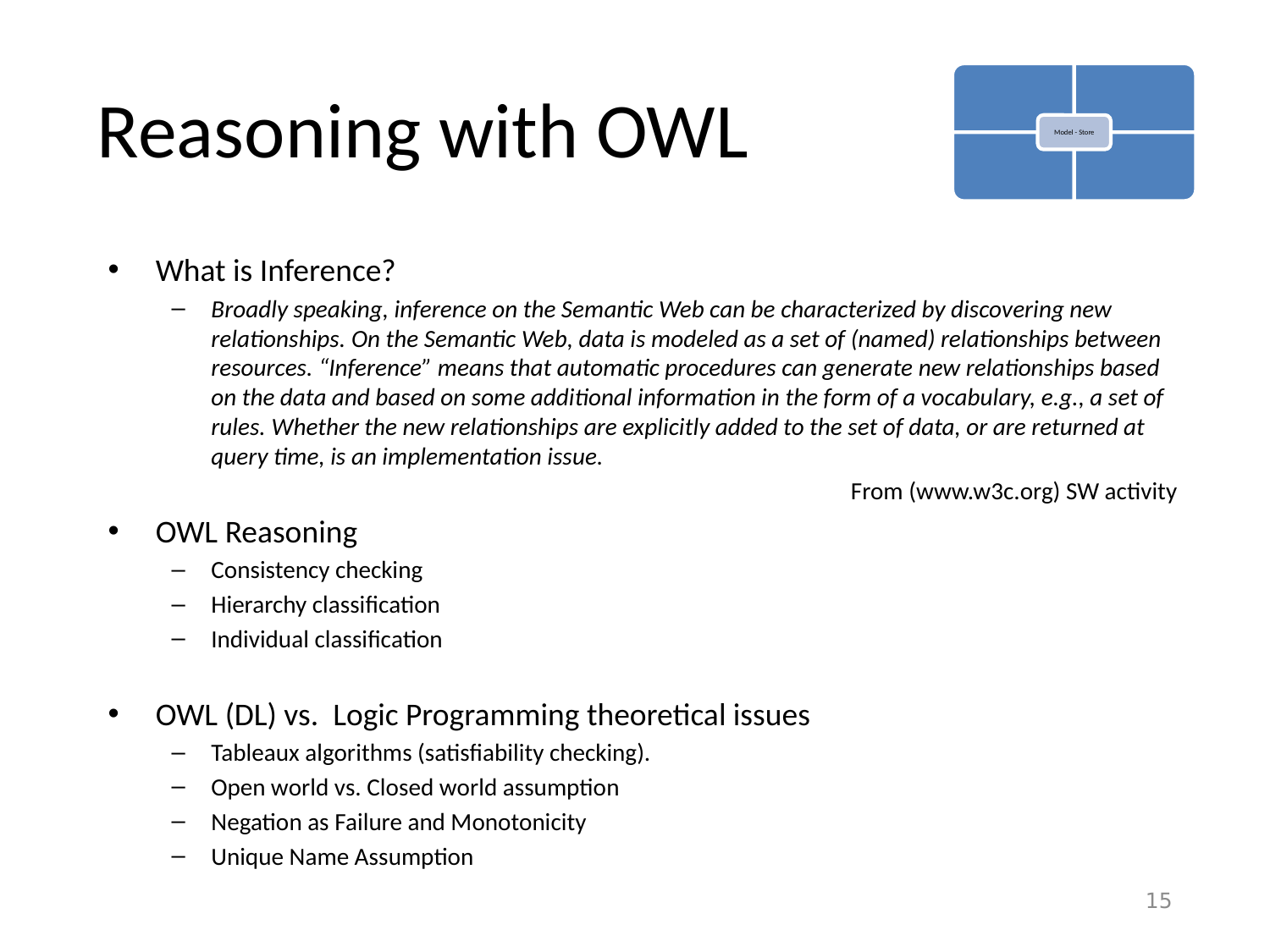

# Reasoning with OWL
Model - Store
(Input -  Output)
Query
Manipulate

What is Inference?
Broadly speaking, inference on the Semantic Web can be characterized by discovering new relationships. On the Semantic Web, data is modeled as a set of (named) relationships between resources. “Inference” means that automatic procedures can generate new relationships based on the data and based on some additional information in the form of a vocabulary, e.g., a set of rules. Whether the new relationships are explicitly added to the set of data, or are returned at query time, is an implementation issue.
From (www.w3c.org) SW activity
OWL Reasoning
Consistency checking
Hierarchy classification
Individual classification

OWL (DL) vs.  Logic Programming theoretical issues
Tableaux algorithms (satisfiability checking).
Open world vs. Closed world assumption
Negation as Failure and Monotonicity
Unique Name Assumption

15